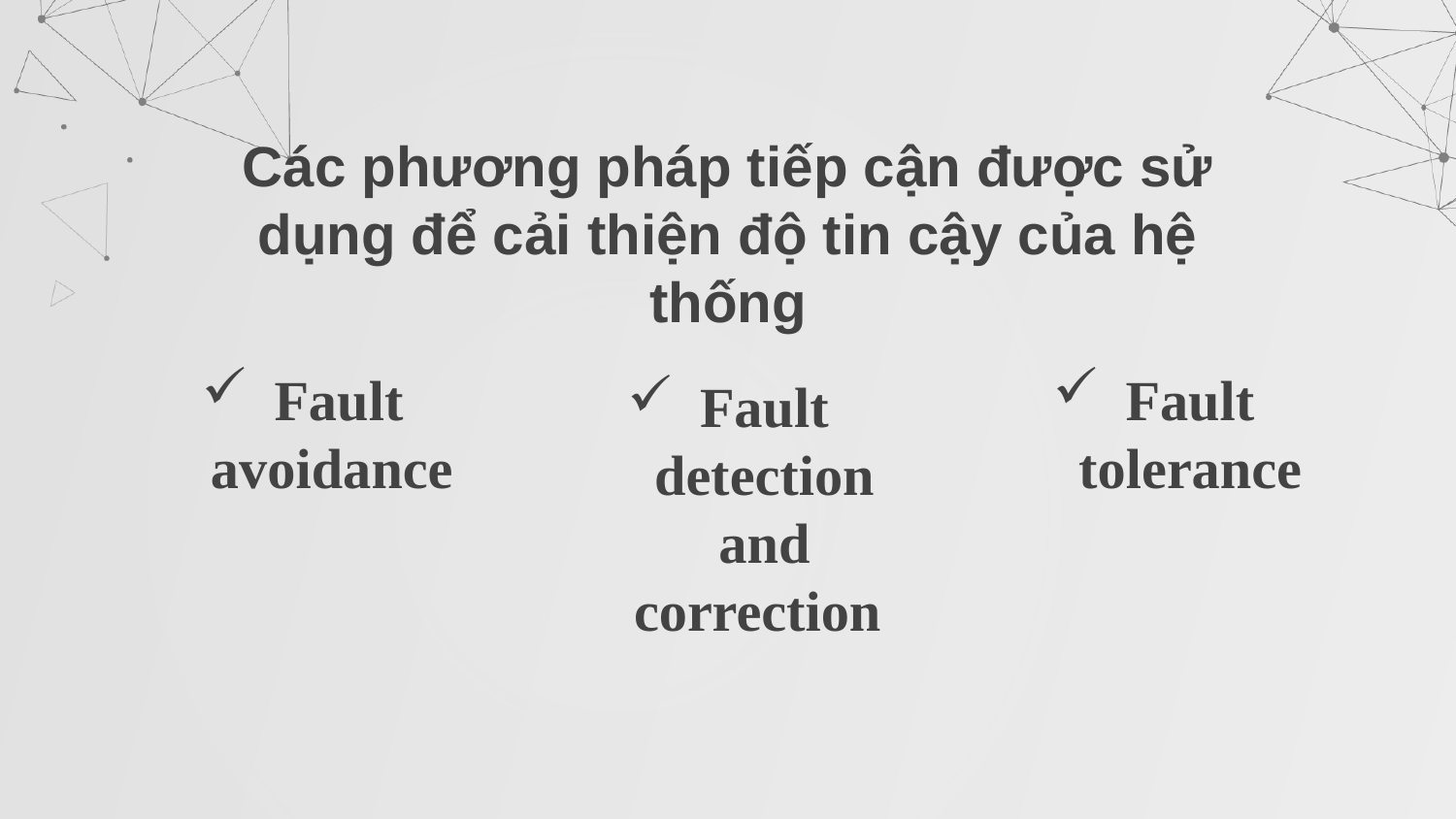

Các phương pháp tiếp cận được sử dụng để cải thiện độ tin cậy của hệ thống
Fault detection and correction
# Fault avoidance
Fault tolerance